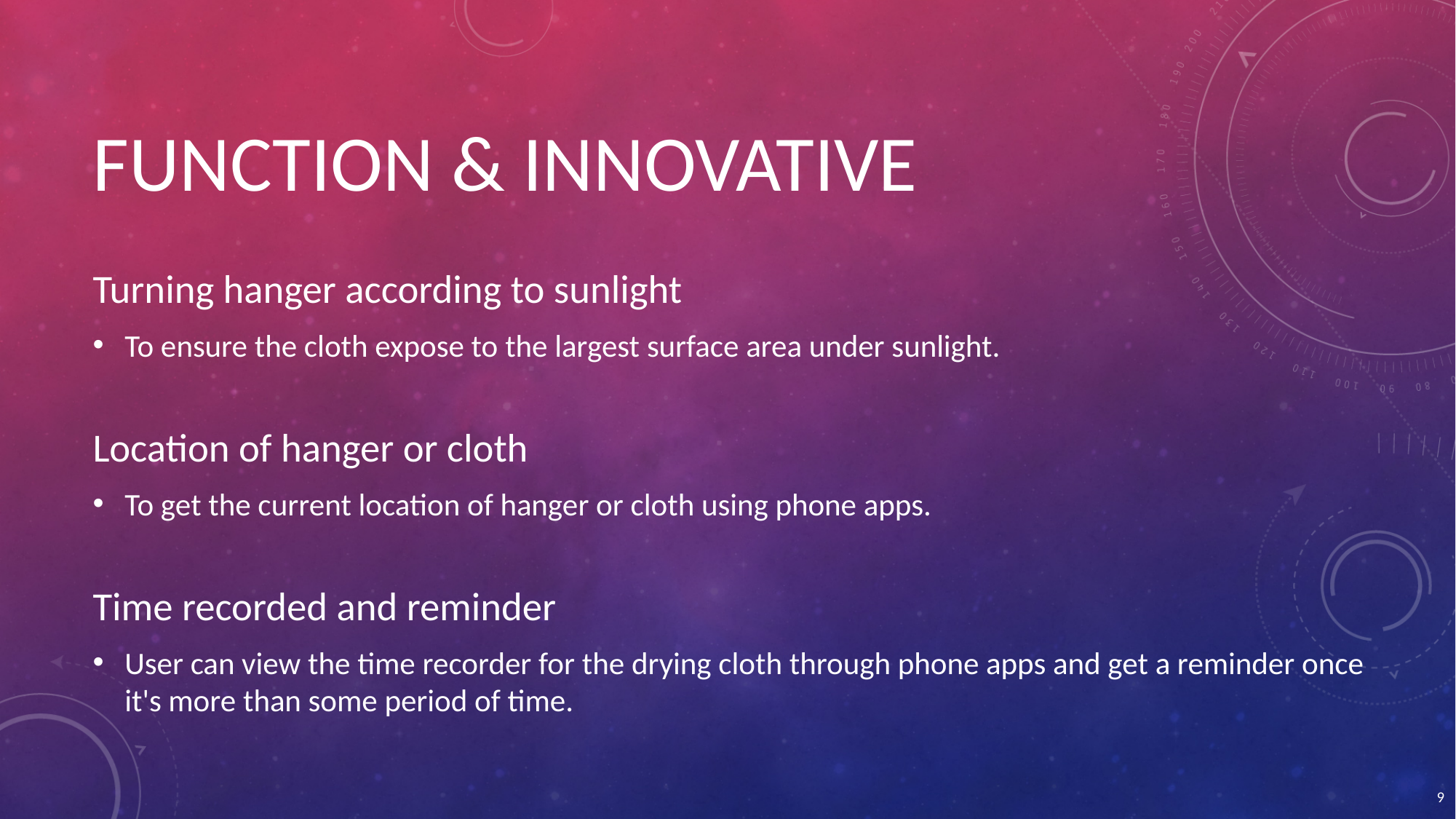

# FUNCTION & INNOVATIVE
Turning hanger according to sunlight
To ensure the cloth expose to the largest surface area under sunlight.

Location of hanger or cloth
To get the current location of hanger or cloth using phone apps.

Time recorded and reminder
User can view the time recorder for the drying cloth through phone apps and get a reminder once it's more than some period of time.
9